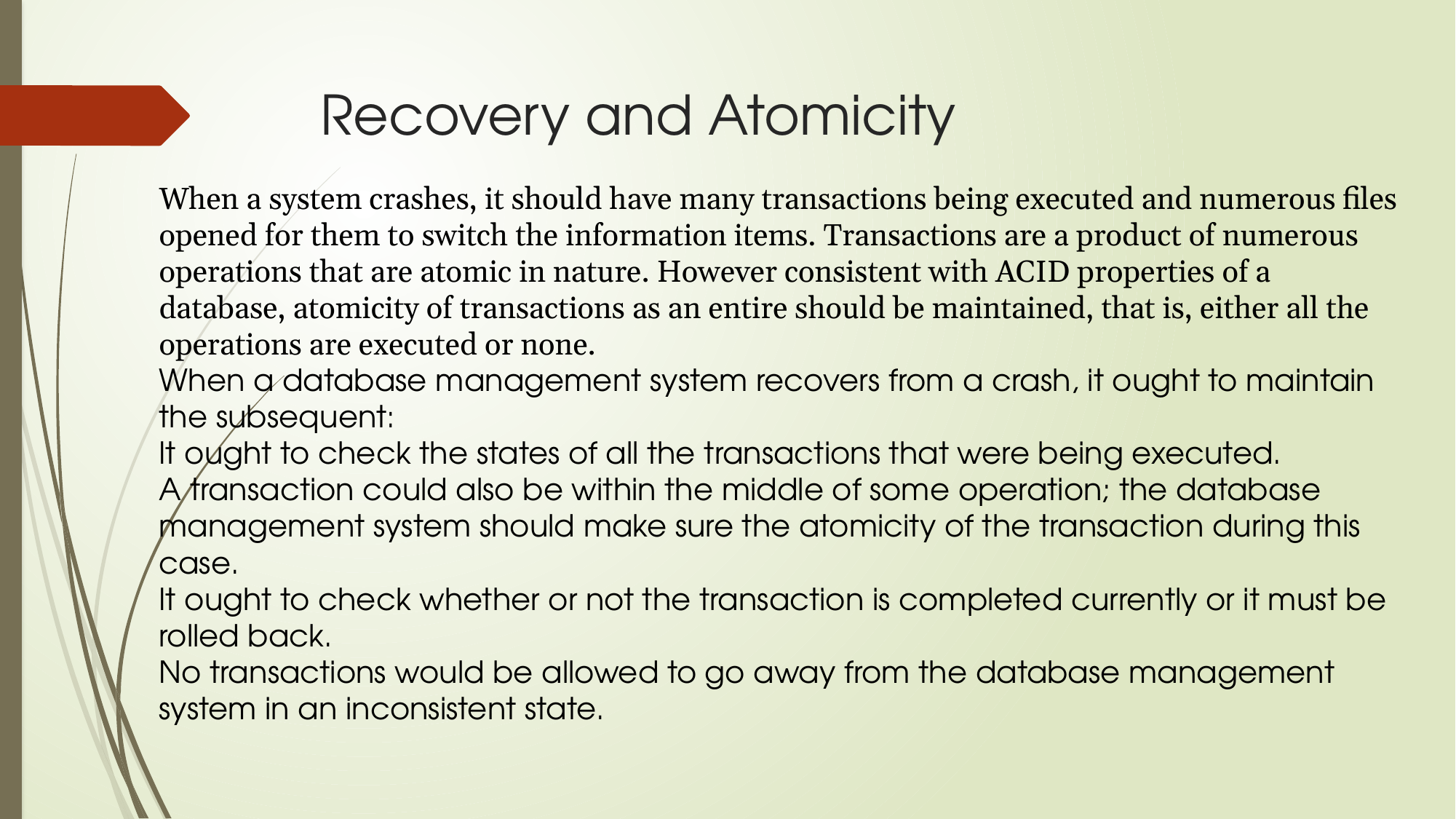

# Recovery and Atomicity
When a system crashes, it should have many transactions being executed and numerous files opened for them to switch the information items. Transactions are a product of numerous operations that are atomic in nature. However consistent with ACID properties of a database, atomicity of transactions as an entire should be maintained, that is, either all the operations are executed or none.
When a database management system recovers from a crash, it ought to maintain the subsequent:
It ought to check the states of all the transactions that were being executed.
A transaction could also be within the middle of some operation; the database management system should make sure the atomicity of the transaction during this case.
It ought to check whether or not the transaction is completed currently or it must be rolled back.
No transactions would be allowed to go away from the database management system in an inconsistent state.